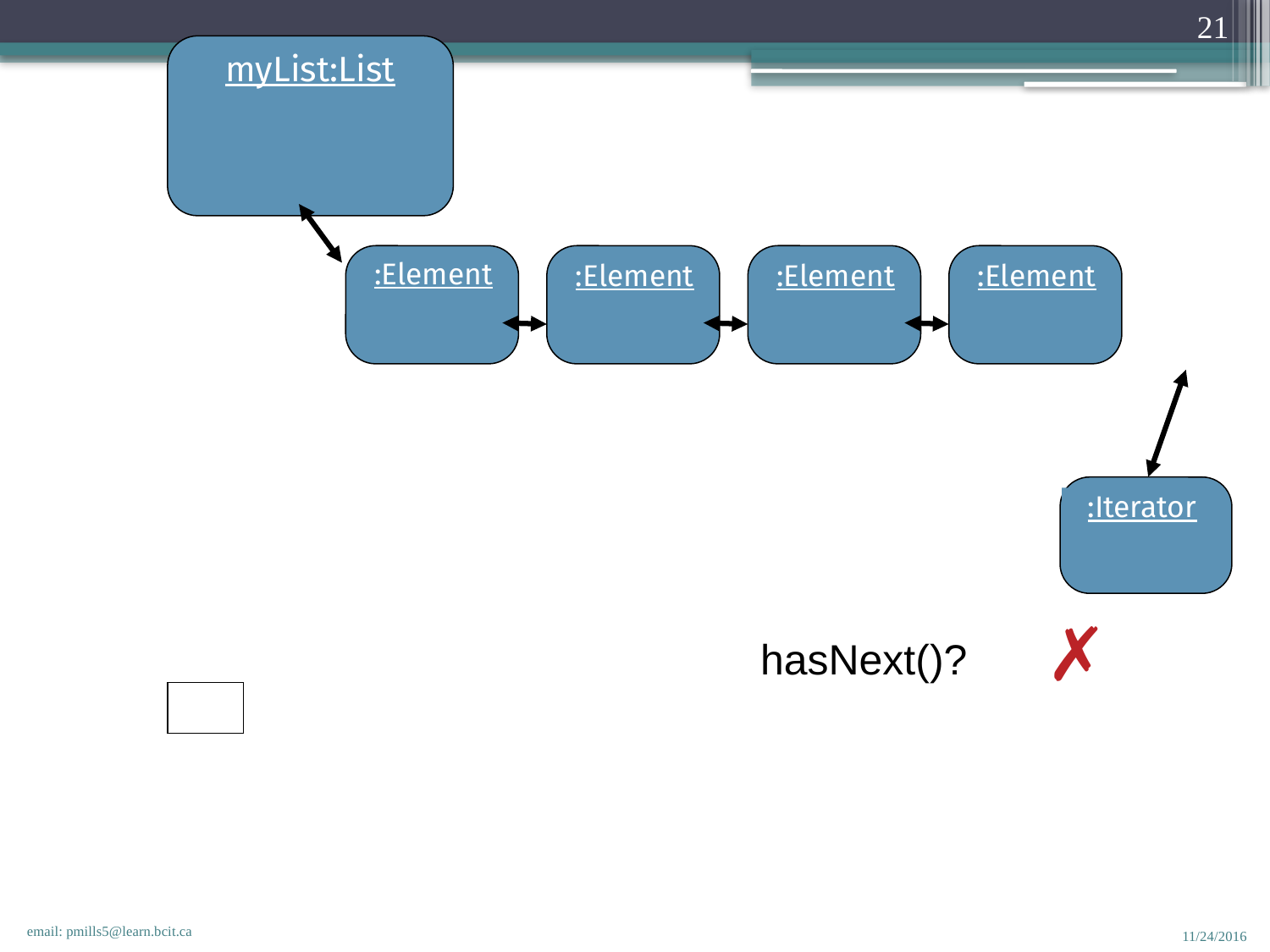

21

myList:List

:Element
:Element
:Element
:Element

:Iterator
✗
hasNext()?

email: pmills5@learn.bcit.ca
11/24/2016